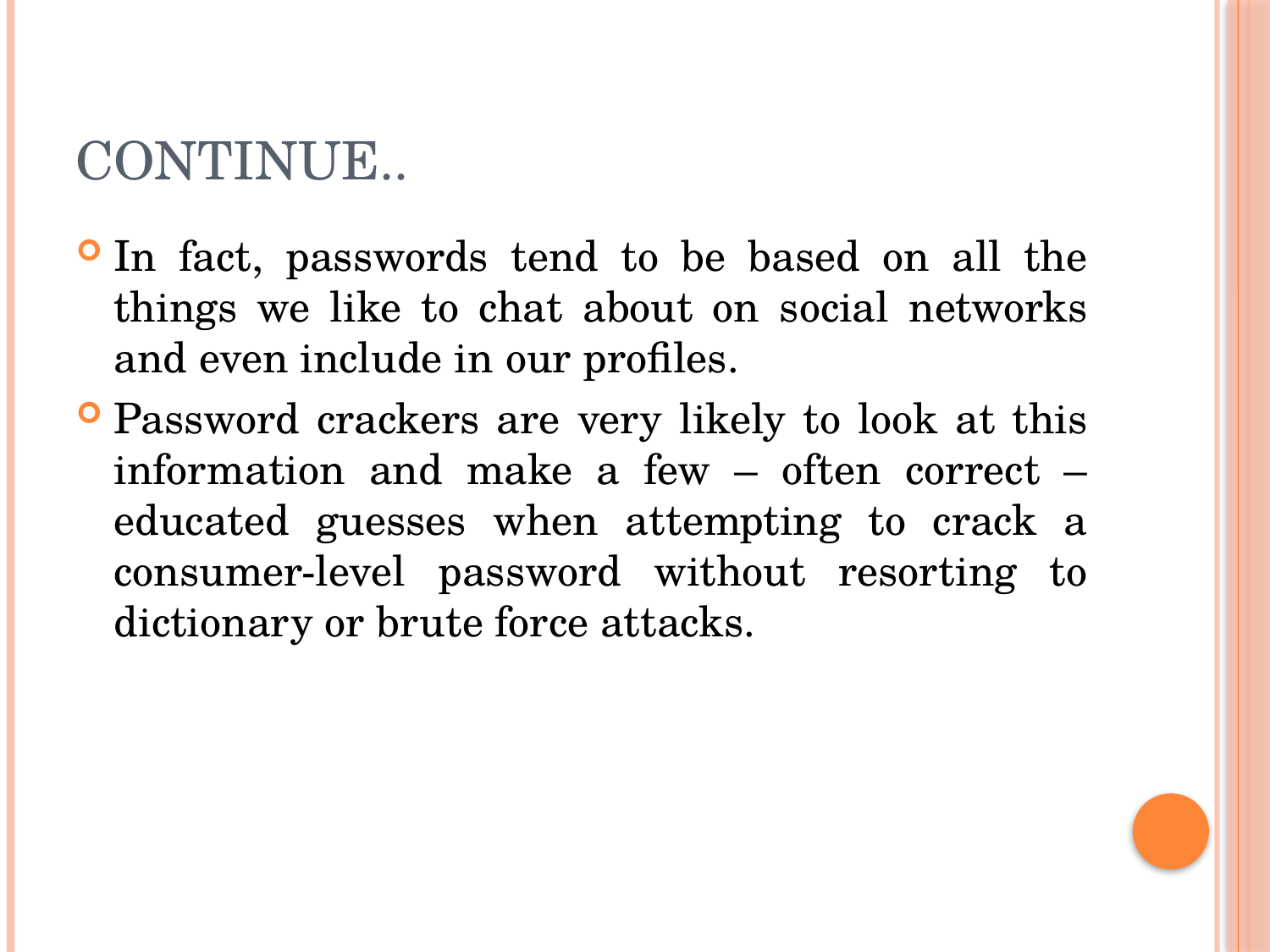

# Continue..
In fact, passwords tend to be based on all the things we like to chat about on social networks and even include in our profiles.
Password crackers are very likely to look at this information and make a few – often correct – educated guesses when attempting to crack a consumer-level password without resorting to dictionary or brute force attacks.